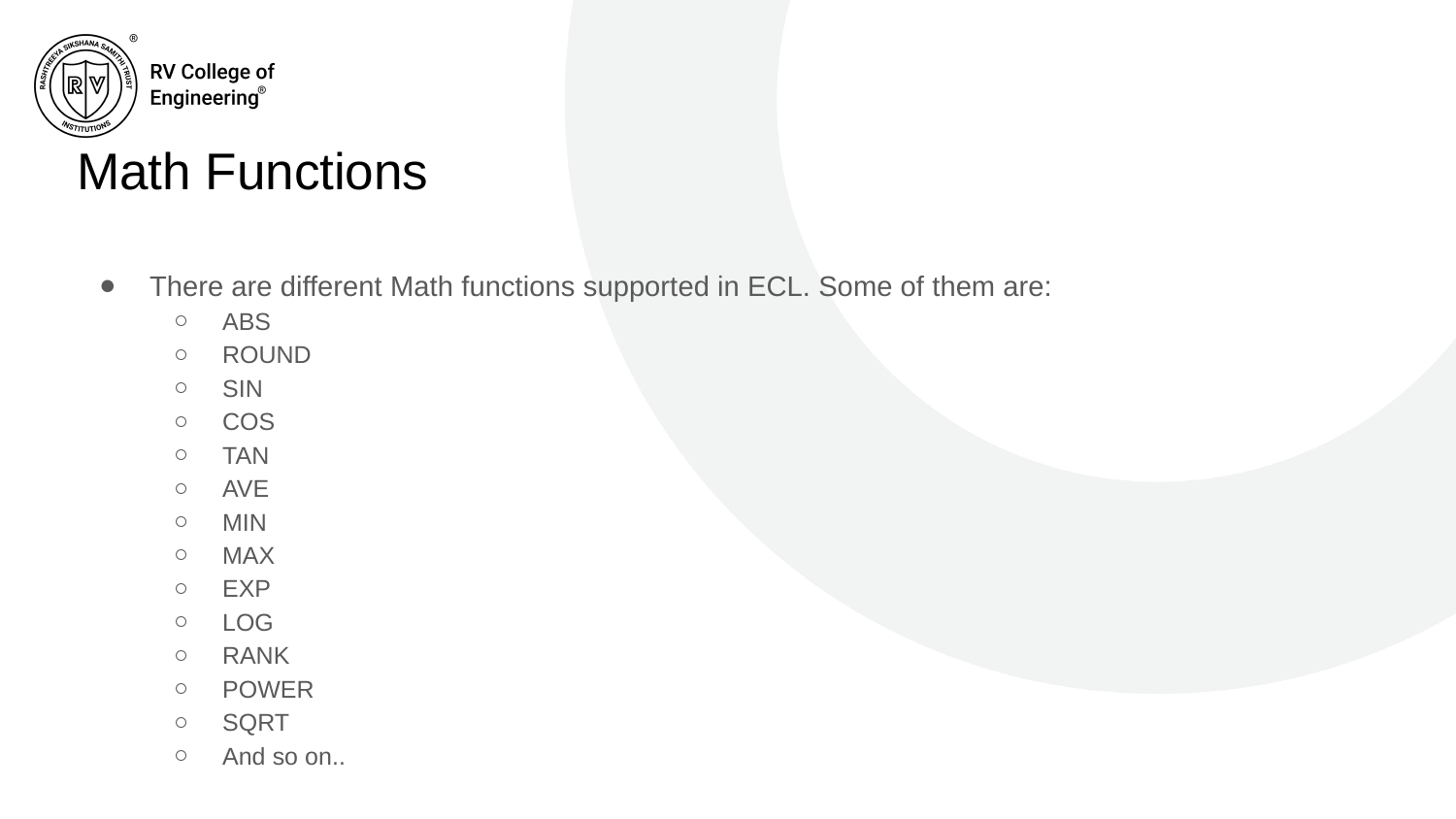

# Math Functions
There are different Math functions supported in ECL. Some of them are:
ABS
ROUND
SIN
COS
TAN
AVE
MIN
MAX
EXP
LOG
RANK
POWER
SQRT
And so on..